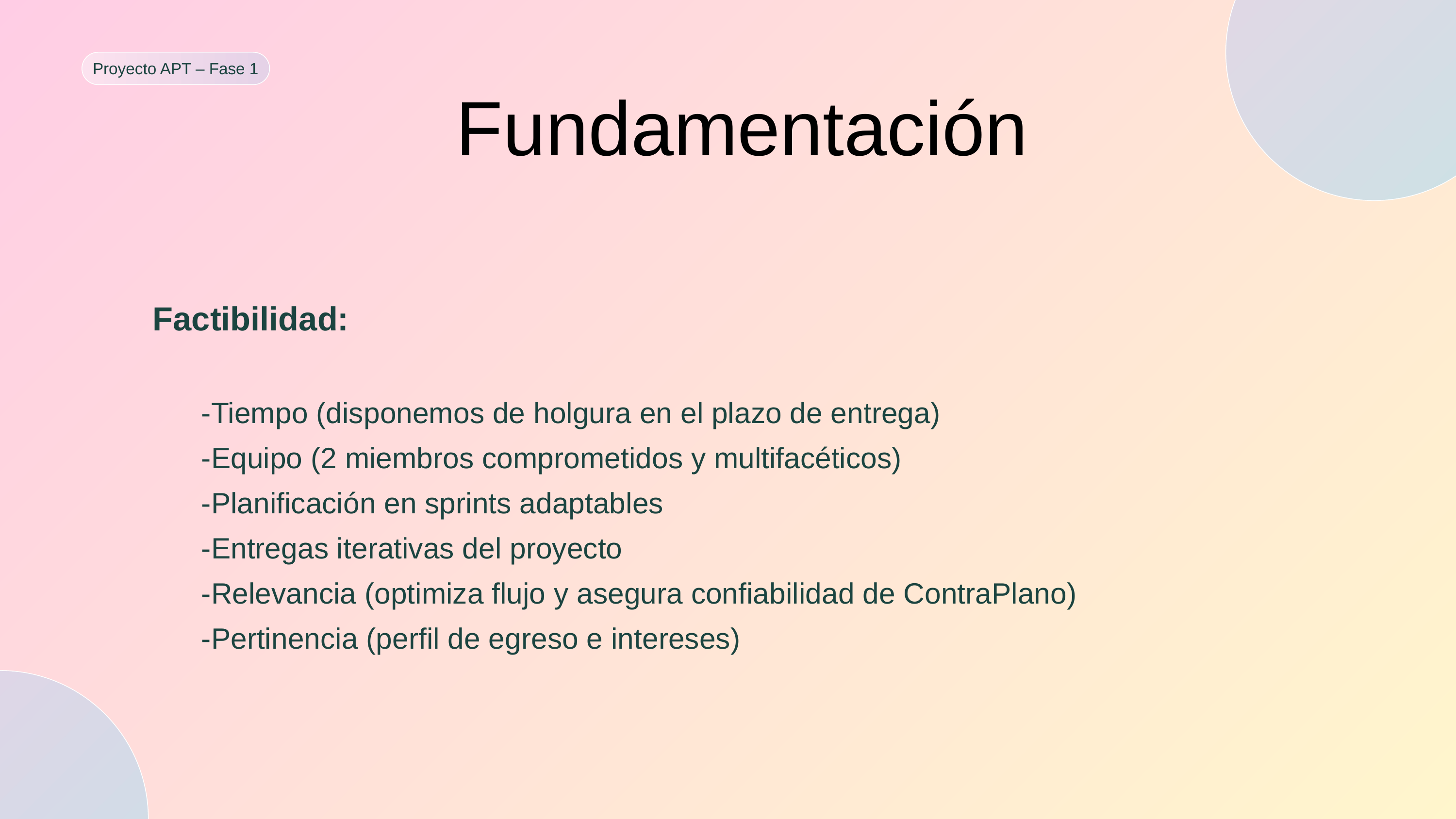

Proyecto APT – Fase 1
Fundamentación
Factibilidad:

      -Tiempo (disponemos de holgura en el plazo de entrega)
      -Equipo (2 miembros comprometidos y multifacéticos)
      -Planificación en sprints adaptables
      -Entregas iterativas del proyecto
      -Relevancia (optimiza flujo y asegura confiabilidad de ContraPlano)
      -Pertinencia (perfil de egreso e intereses)